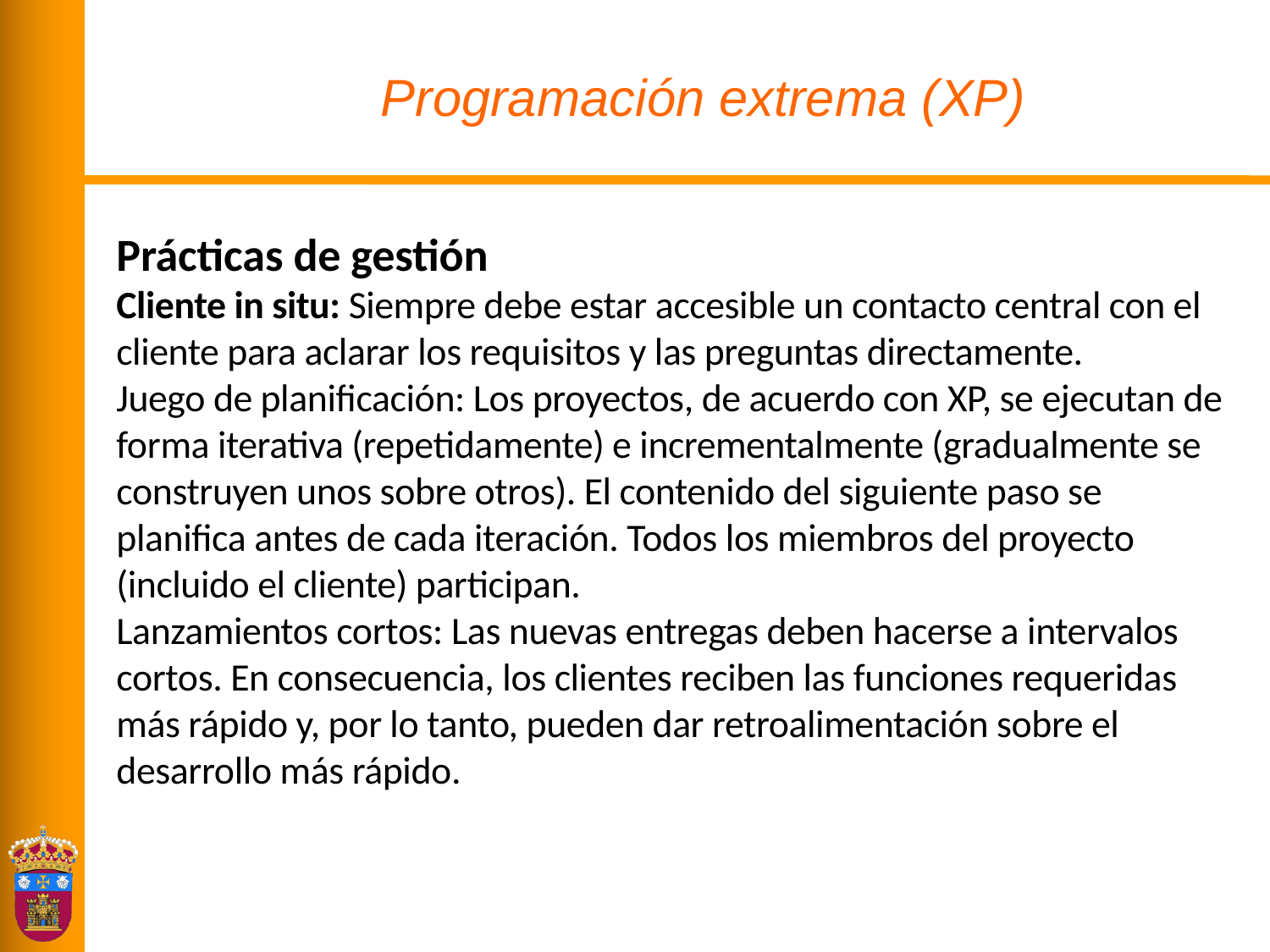

# Programación extrema (XP)

Prácticas de gestión
Cliente in situ: Siempre debe estar accesible un contacto central con el cliente para aclarar los requisitos y las preguntas directamente.
Juego de planificación: Los proyectos, de acuerdo con XP, se ejecutan de forma iterativa (repetidamente) e incrementalmente (gradualmente se construyen unos sobre otros). El contenido del siguiente paso se planifica antes de cada iteración. Todos los miembros del proyecto (incluido el cliente) participan.
Lanzamientos cortos: Las nuevas entregas deben hacerse a intervalos cortos. En consecuencia, los clientes reciben las funciones requeridas más rápido y, por lo tanto, pueden dar retroalimentación sobre el desarrollo más rápido.